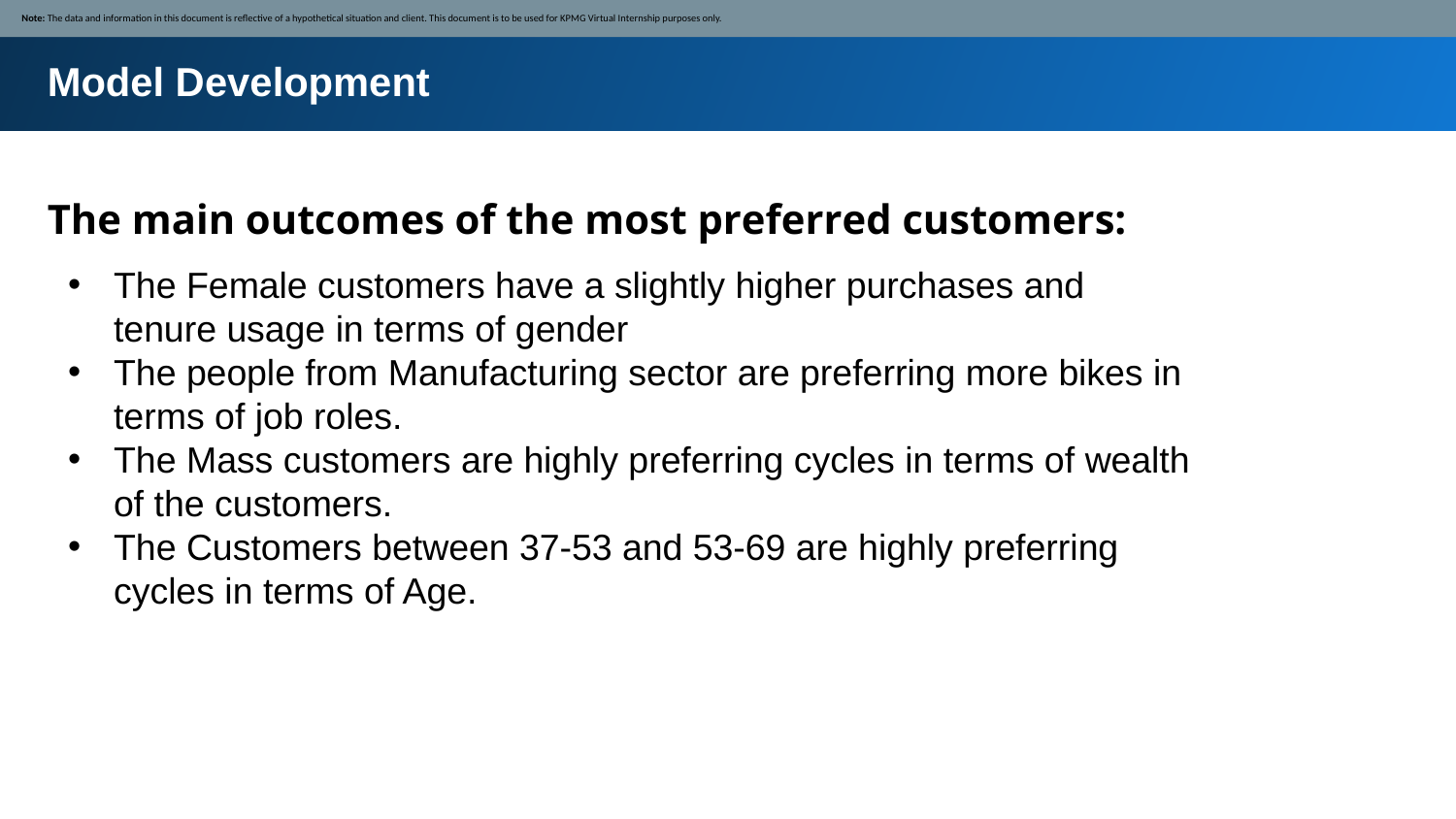

Note: The data and information in this document is reflective of a hypothetical situation and client. This document is to be used for KPMG Virtual Internship purposes only.
Model Development
The main outcomes of the most preferred customers:
The Female customers have a slightly higher purchases and tenure usage in terms of gender
The people from Manufacturing sector are preferring more bikes in terms of job roles.
The Mass customers are highly preferring cycles in terms of wealth of the customers.
The Customers between 37-53 and 53-69 are highly preferring cycles in terms of Age.